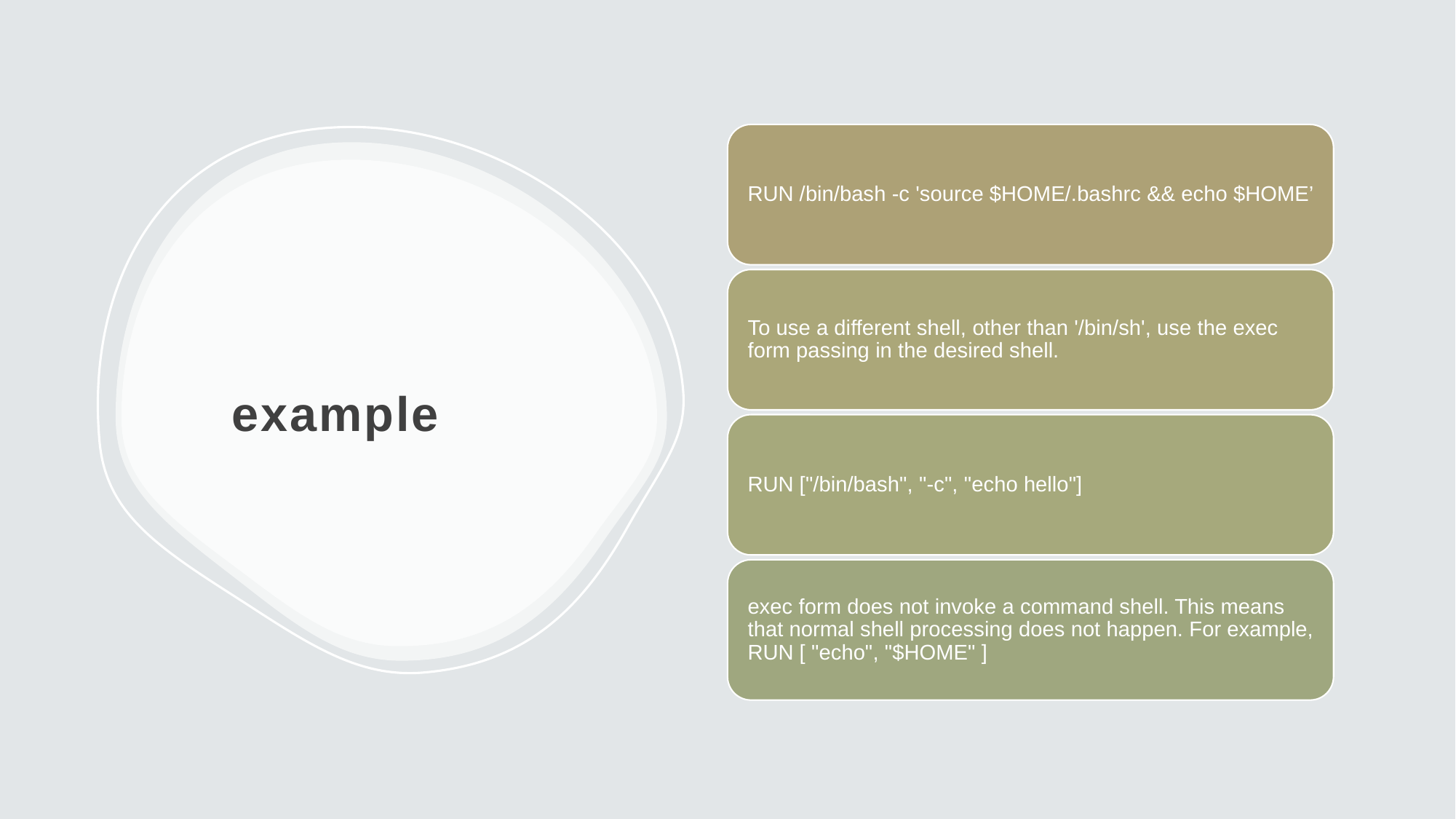

RUN /bin/bash -c 'source $HOME/.bashrc && echo $HOME’
To use a different shell, other than '/bin/sh', use the exec form passing in the desired shell.
RUN ["/bin/bash", "-c", "echo hello"]
exec form does not invoke a command shell. This means that normal shell processing does not happen. For example, RUN [ "echo", "$HOME" ]

# example